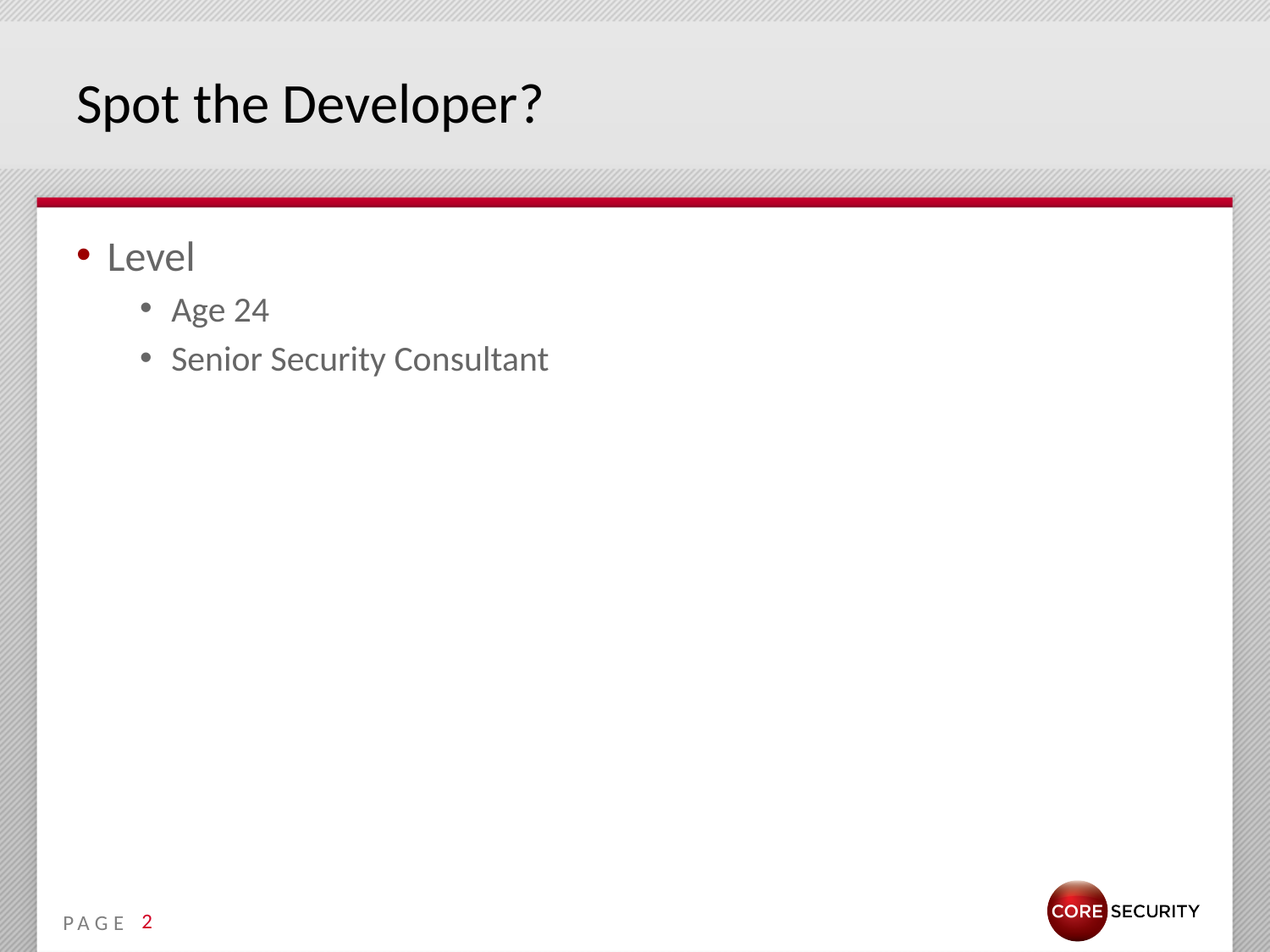

# Spot the Developer?
Level
Age 24
Senior Security Consultant
2